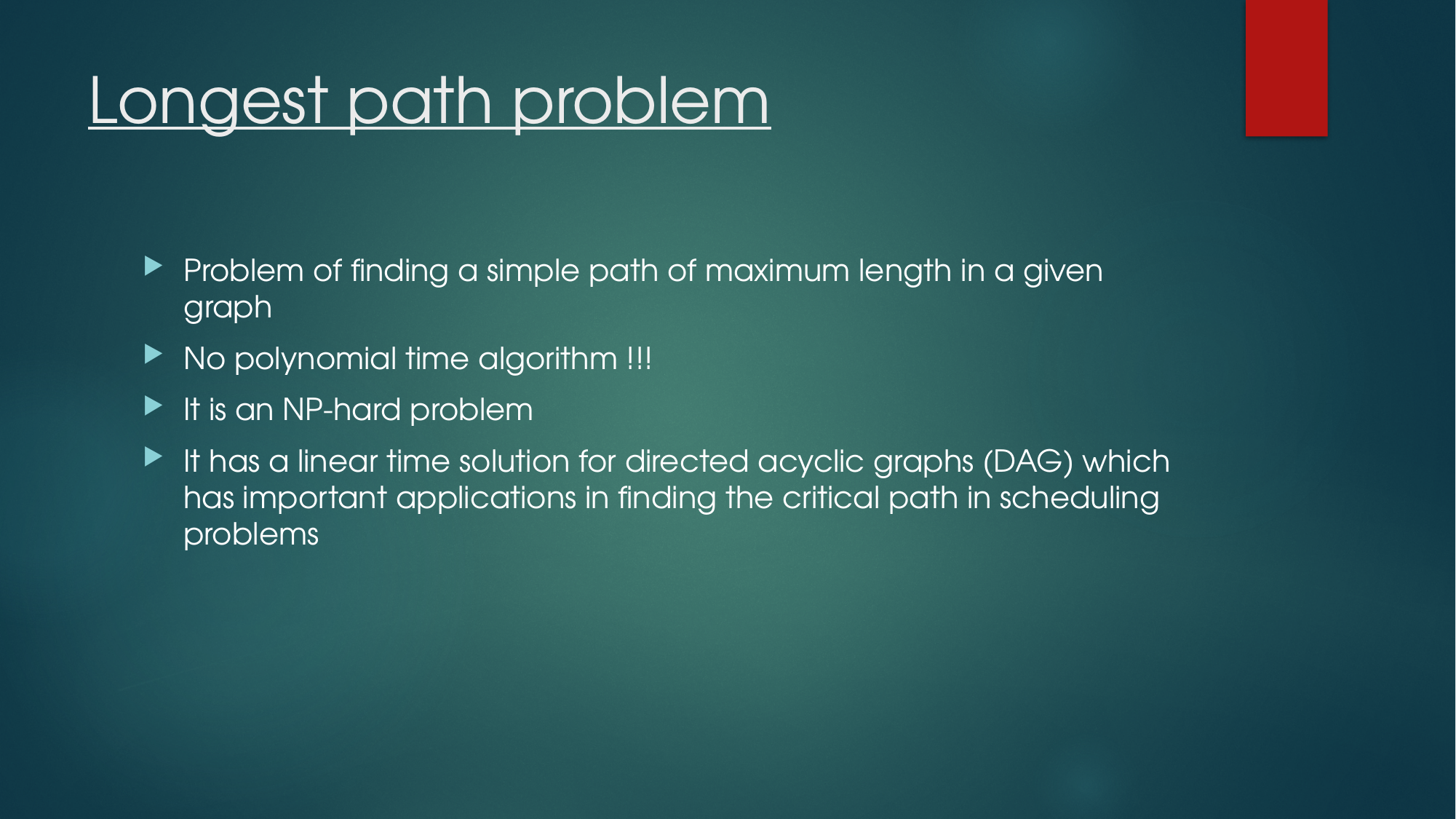

# Longest path problem
Problem of finding a simple path of maximum length in a given graph
No polynomial time algorithm !!!
It is an NP-hard problem
It has a linear time solution for directed acyclic graphs (DAG) which has important applications in finding the critical path in scheduling problems